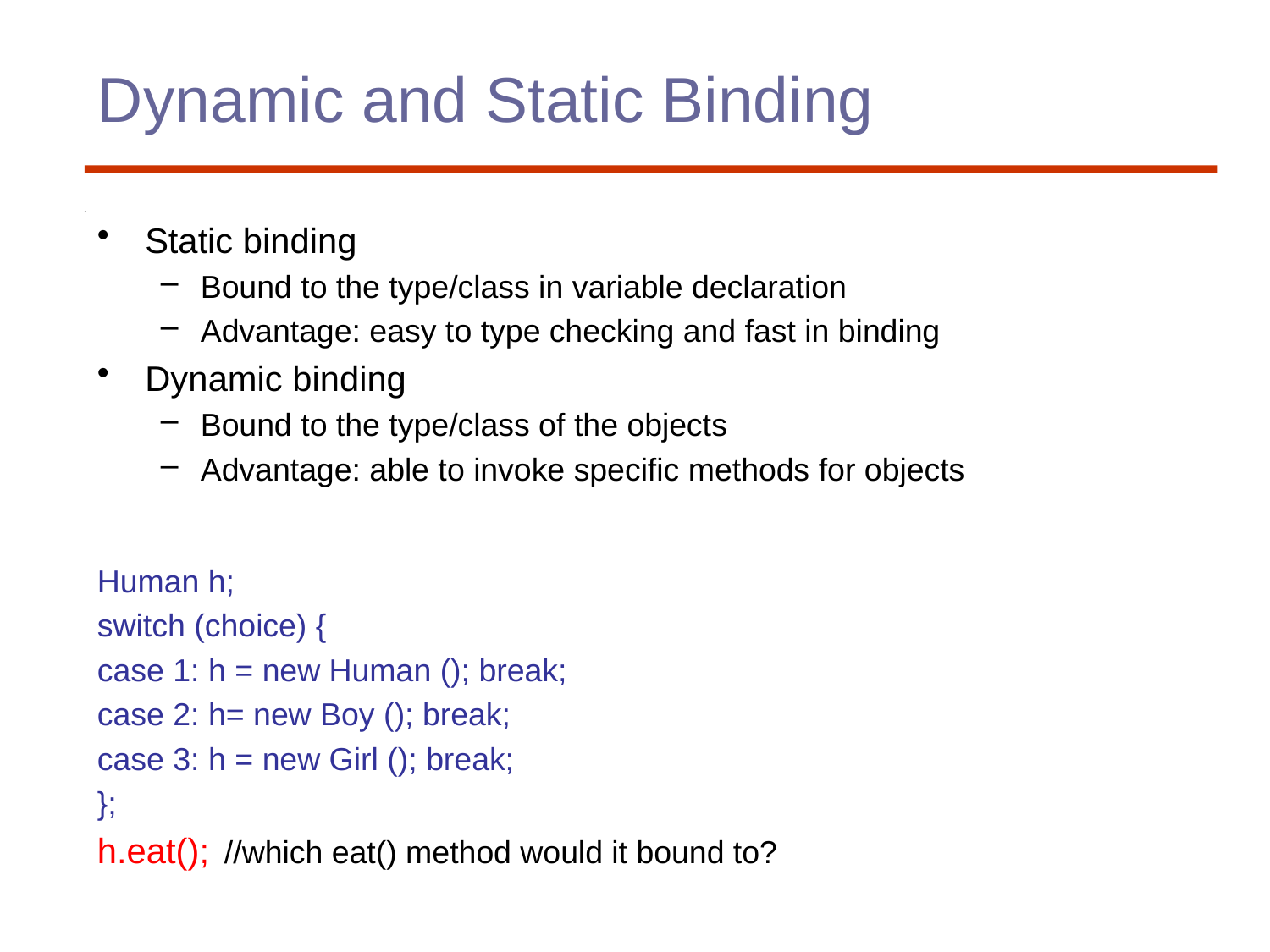

# Dynamic and Static Binding
Static binding
Bound to the type/class in variable declaration
Advantage: easy to type checking and fast in binding
Dynamic binding
Bound to the type/class of the objects
Advantage: able to invoke specific methods for objects

Human h;
switch (choice) {
case 1: h = new Human (); break;
case 2: h= new Boy (); break;
case 3: h = new Girl (); break;
};
h.eat();	//which eat() method would it bound to?